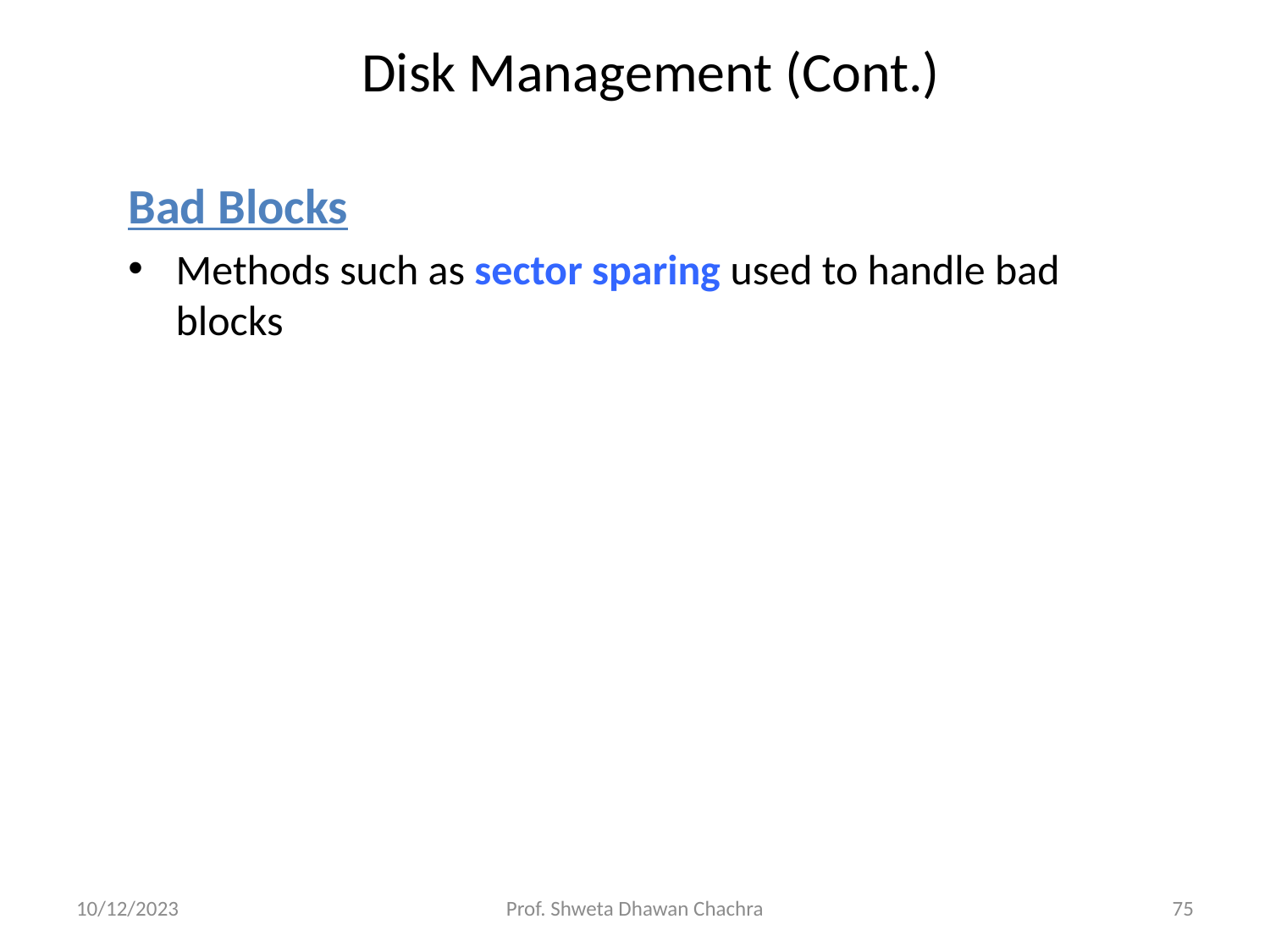

# Disk Management (Cont.)

Bad Blocks
Methods such as sector sparing used to handle bad blocks
10/12/2023
Prof. Shweta Dhawan Chachra
75